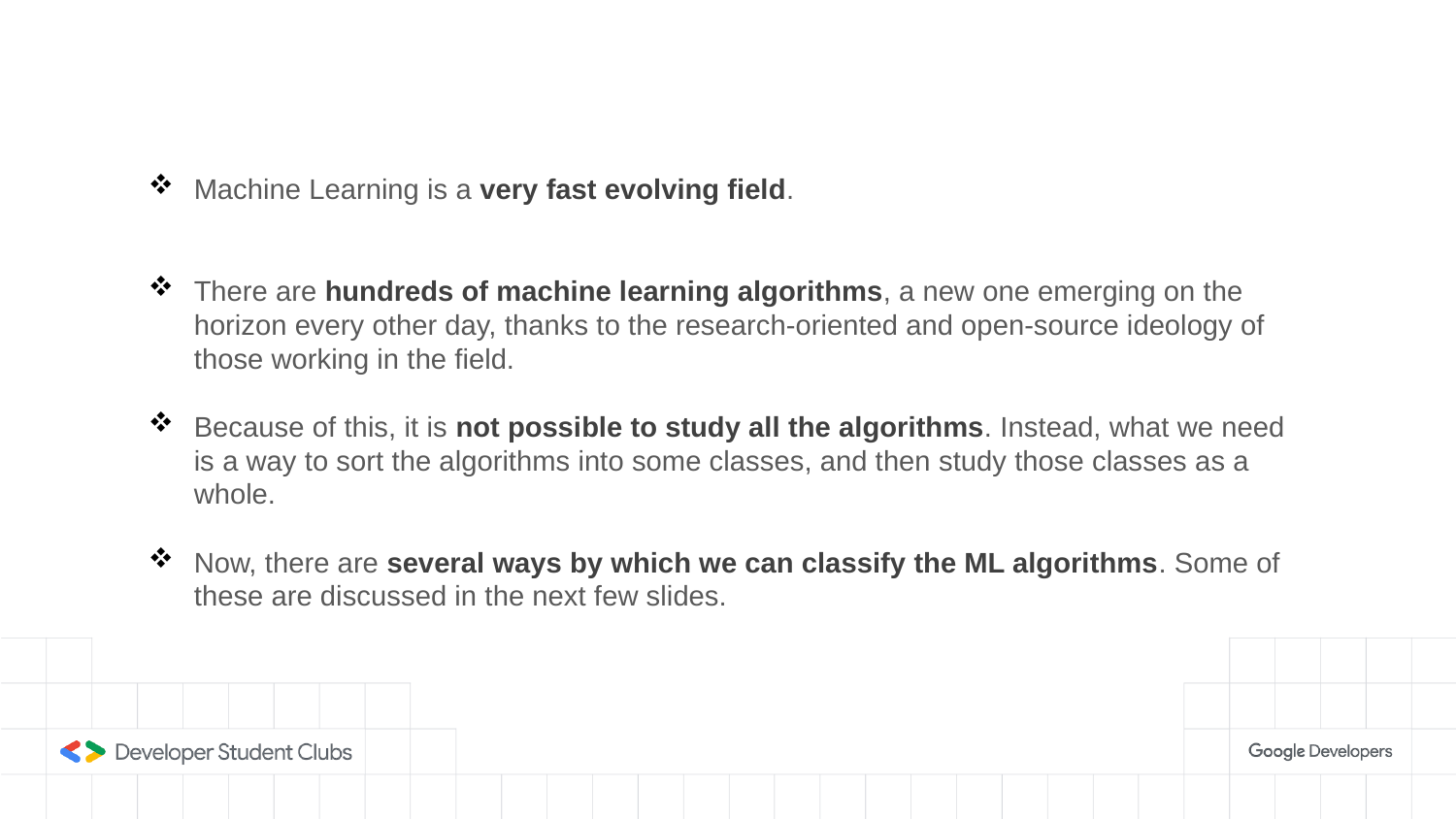

Machine Learning is a very fast evolving field.

There are hundreds of machine learning algorithms, a new one emerging on the horizon every other day, thanks to the research-oriented and open-source ideology of those working in the field.

Because of this, it is not possible to study all the algorithms. Instead, what we need is a way to sort the algorithms into some classes, and then study those classes as a whole.

Now, there are several ways by which we can classify the ML algorithms. Some of these are discussed in the next few slides.